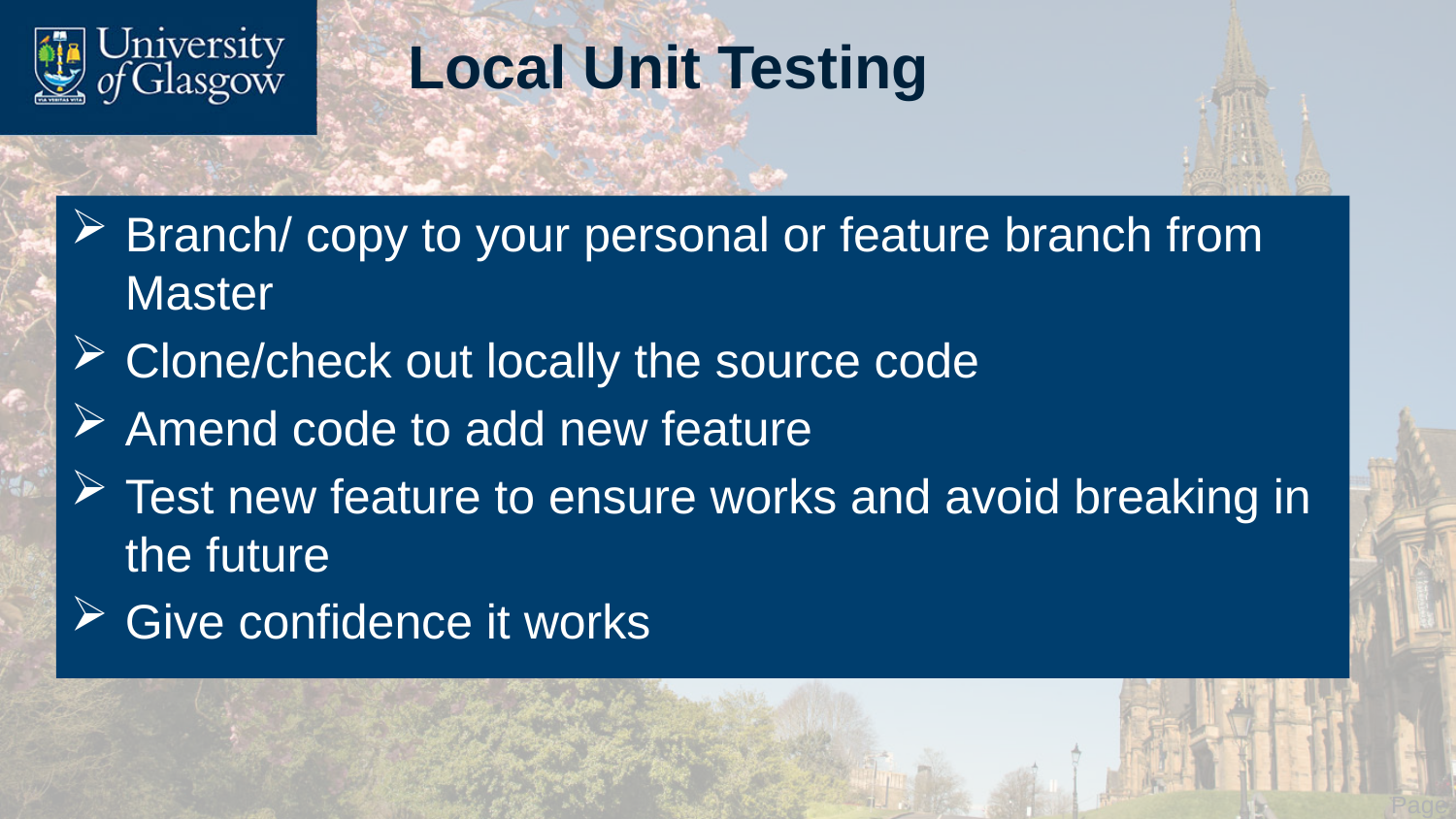

# Local Unit Testing
Branch/ copy to your personal or feature branch from Master
Clone/check out locally the source code
Amend code to add new feature
Test new feature to ensure works and avoid breaking in the future
Give confidence it works

 Page 7